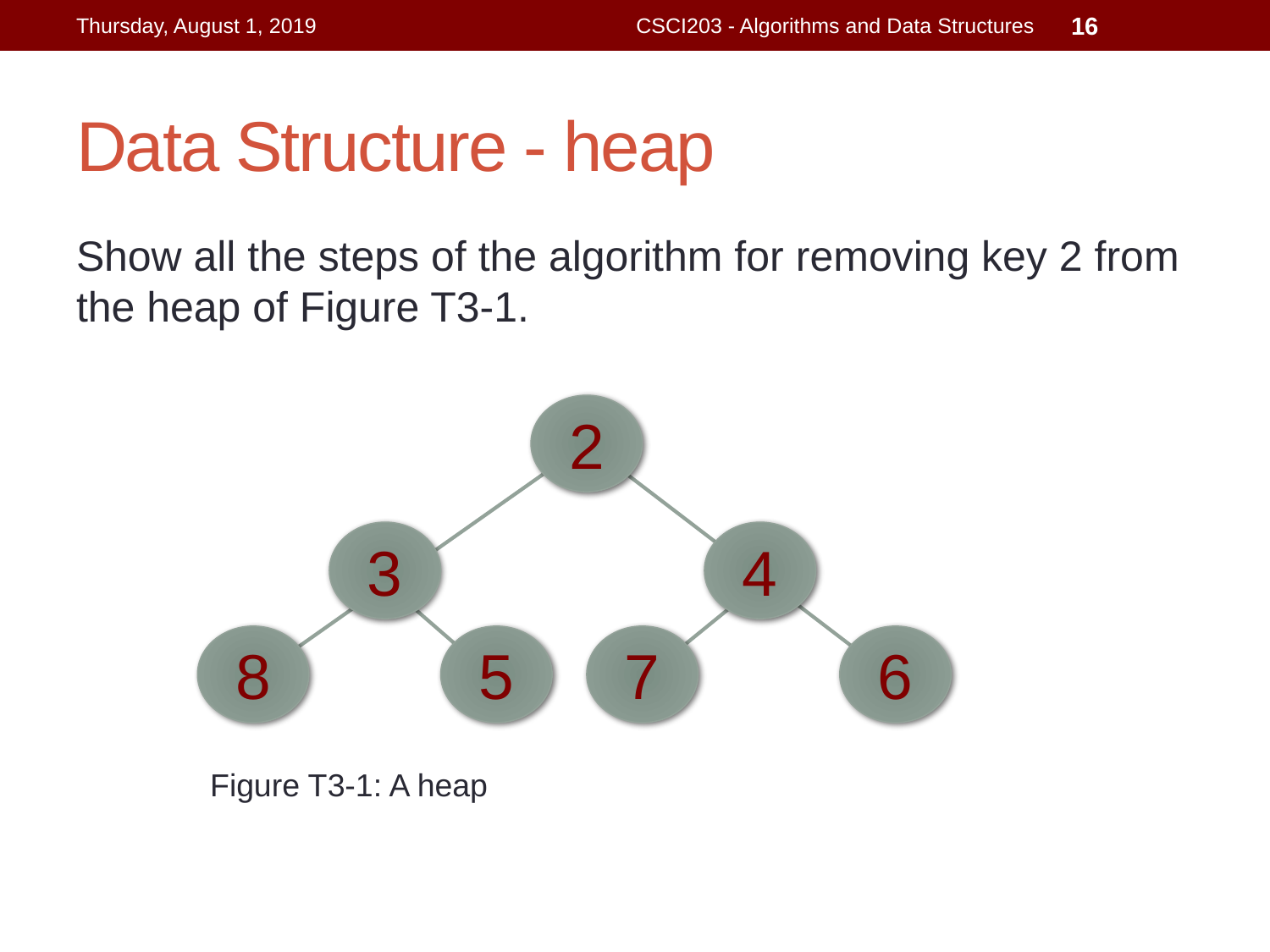

Thursday, August 1, 2019
CSCI203 - Algorithms and Data Structures
16
# Data Structure - heap
Show all the steps of the algorithm for removing key 2 from the heap of Figure T3-1.
2
3
4
8
5
7
6
Figure T3-1: A heap